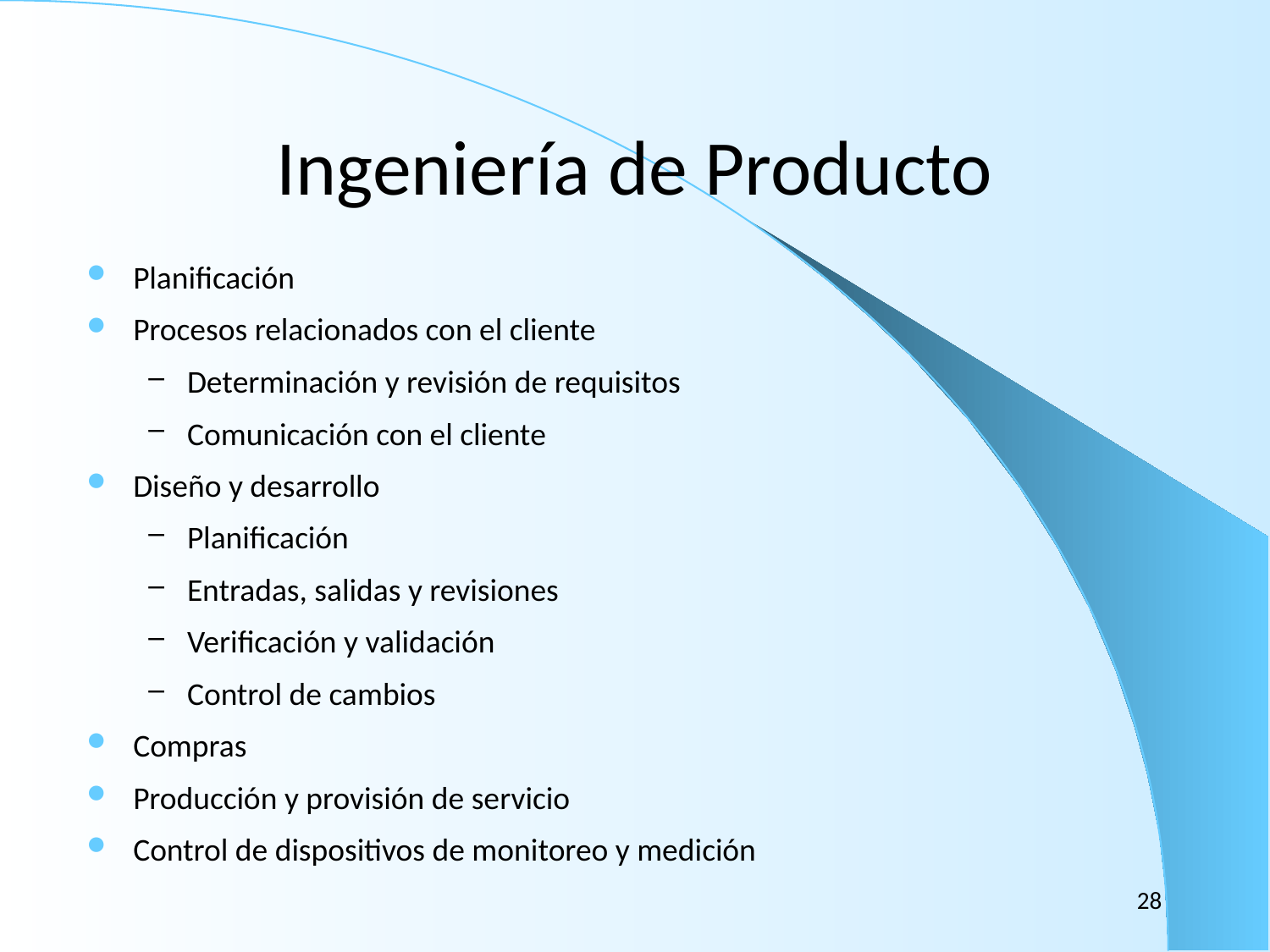

# Ingeniería de Producto
Planificación
Procesos relacionados con el cliente
Determinación y revisión de requisitos
Comunicación con el cliente
Diseño y desarrollo
Planificación
Entradas, salidas y revisiones
Verificación y validación
Control de cambios
Compras
Producción y provisión de servicio
Control de dispositivos de monitoreo y medición
28